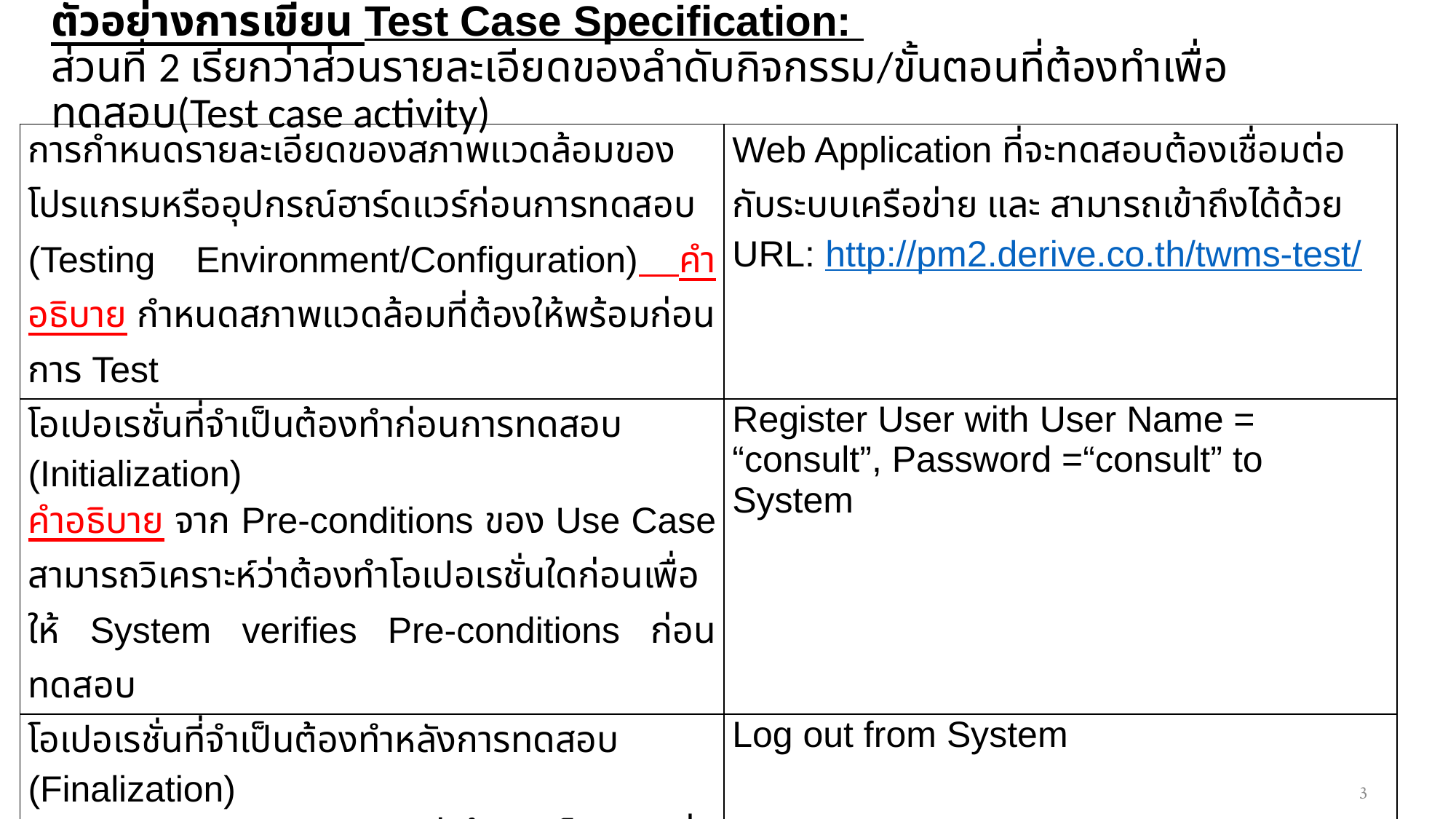

# ตัวอย่างการเขียน Test Case Specification: ส่วนที่ 2 เรียกว่าส่วนรายละเอียดของลำดับกิจกรรม/ขั้นตอนที่ต้องทำเพื่อทดสอบ(Test case activity)
| การกำหนดรายละเอียดของสภาพแวดล้อมของโปรแกรมหรืออุปกรณ์ฮาร์ดแวร์ก่อนการทดสอบ (Testing Environment/Configuration) คำอธิบาย กำหนดสภาพแวดล้อมที่ต้องให้พร้อมก่อนการ Test | Web Application ที่จะทดสอบต้องเชื่อมต่อกับระบบเครือข่าย และ สามารถเข้าถึงได้ด้วย URL: http://pm2.derive.co.th/twms-test/ |
| --- | --- |
| โอเปอเรชั่นที่จำเป็นต้องทำก่อนการทดสอบ (Initialization) คำอธิบาย จาก Pre-conditions ของ Use Case สามารถวิเคราะห์ว่าต้องทำโอเปอเรชั่นใดก่อนเพื่อให้ System verifies Pre-conditions ก่อนทดสอบ | Register User with User Name = “consult”, Password =“consult” to System |
| โอเปอเรชั่นที่จำเป็นต้องทำหลังการทดสอบ (Finalization) คำอธิบาย สามารถวิเคราะห์ว่าต้องทำโอเปอเรชั่นใดหลังทำ Test เพื่อ Undo Operations ให้ System กลับไปอยู่ในสถานะที่เหมาะสม | Log out from System |
| ขั้นตอน (Action) ที่ต้องทำทีละขั้น (Step by Step) ตลอดการทดสอบ คำอธิบาย จาก Flow / Scenario นำ User-System Interactions มากำหนดเป็น Action แบบ Step-By-Step | 1) Enter User Name -> 2) Enter Password -> 3) Click Log in Button 4) Validate User Name and Password 5) Valid URL of Landing Page |
| รายละเอียดของตัวแปร ค่าของตัวแปรอินพุตที่ต้องใส่เพื่อใช้ทดสอบ(Input data) คำอธิบาย เป็นส่วนระบุ Test Data ที่ต้องใช้ในการทดสอบ | User Name = “consult”, Password =“consult” |
3